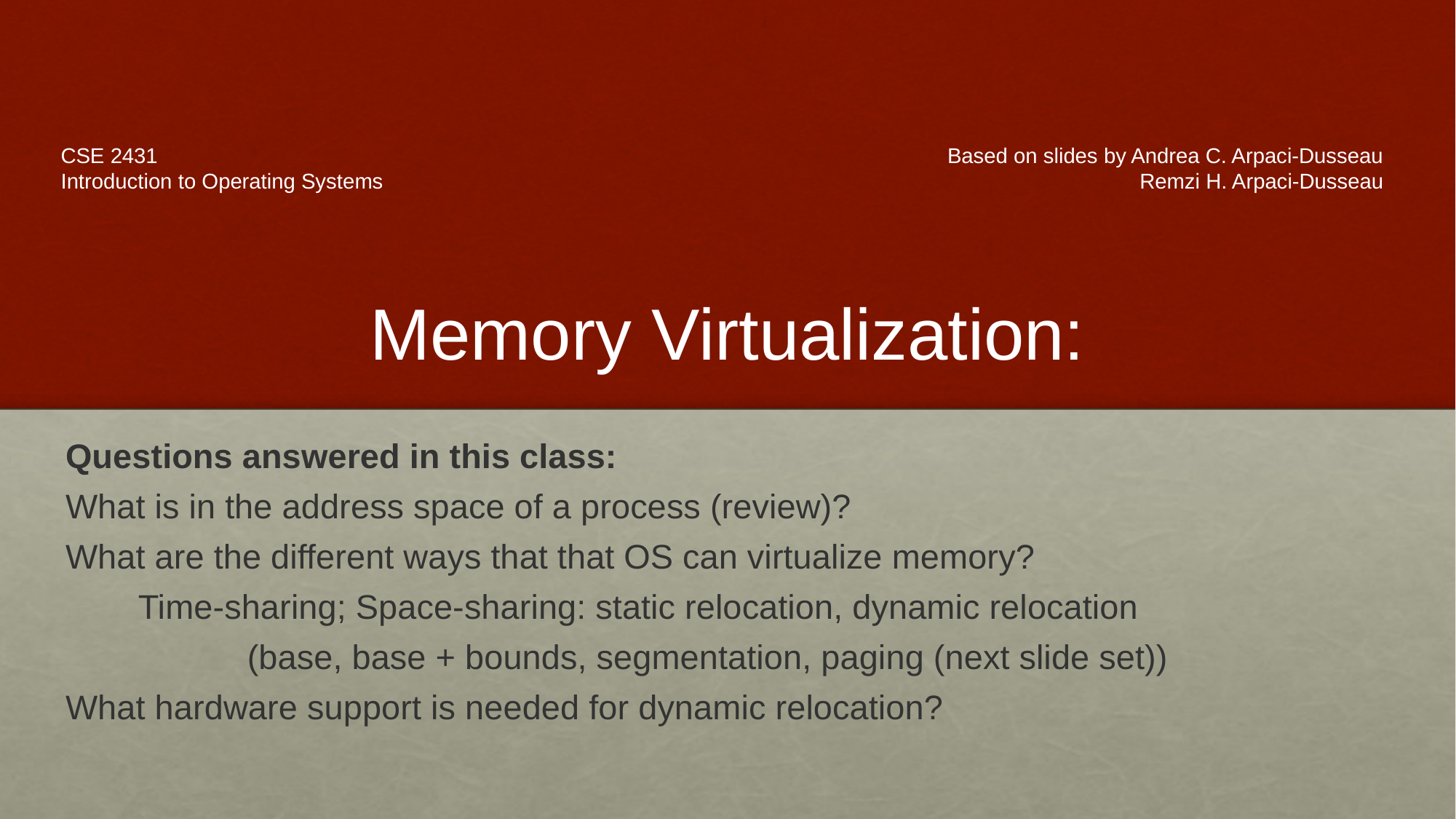

CSE 2431
Introduction to Operating Systems
 Based on slides by Andrea C. Arpaci-Dusseau
Remzi H. Arpaci-Dusseau
# Memory Virtualization:
Questions answered in this class:
What is in the address space of a process (review)?
What are the different ways that that OS can virtualize memory?
	Time-sharing; Space-sharing: static relocation, dynamic relocation
		(base, base + bounds, segmentation, paging (next slide set))
What hardware support is needed for dynamic relocation?